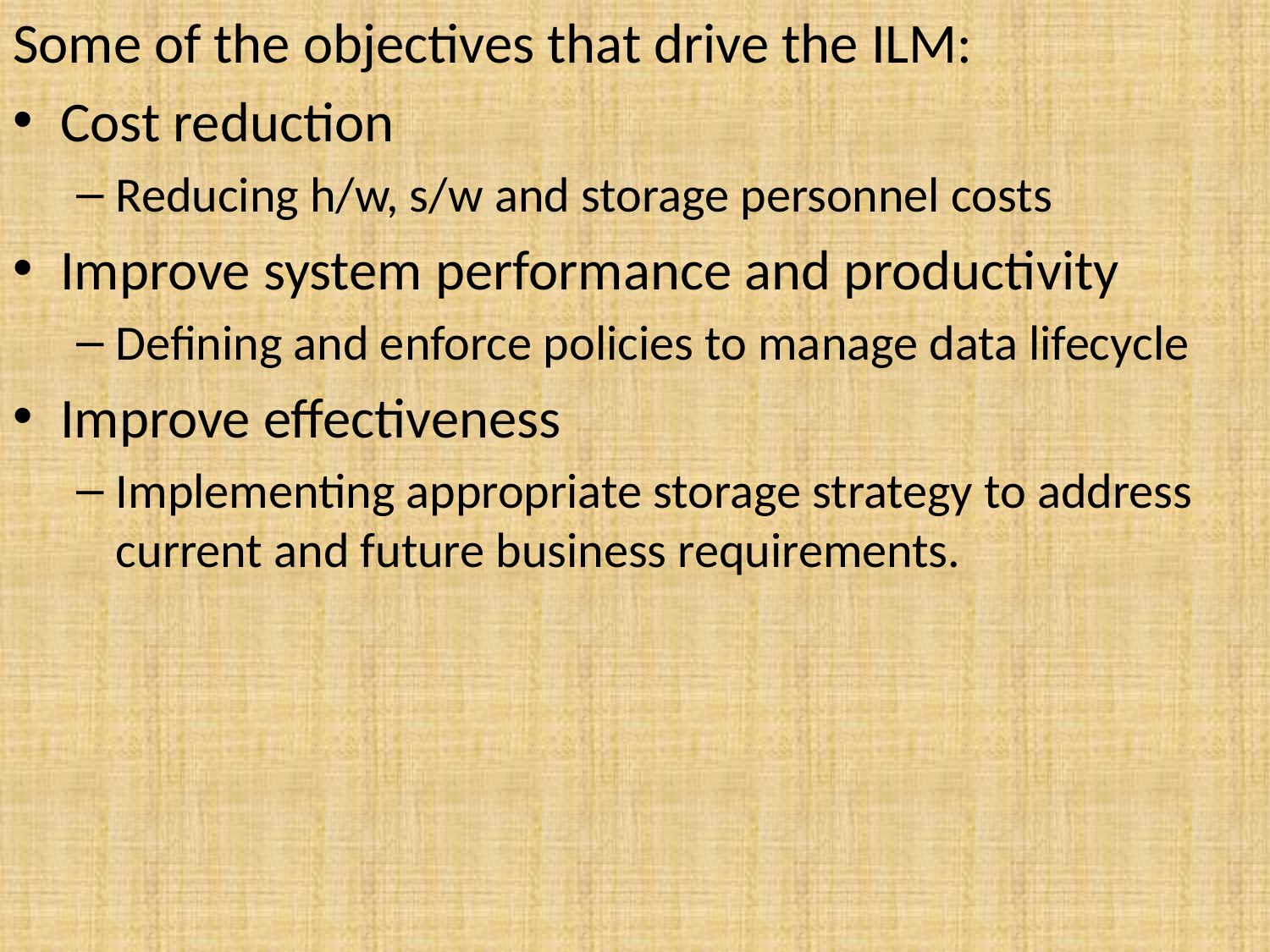

Some of the objectives that drive the ILM:
Cost reduction
Reducing h/w, s/w and storage personnel costs
Improve system performance and productivity
Defining and enforce policies to manage data lifecycle
Improve effectiveness
Implementing appropriate storage strategy to address current and future business requirements.